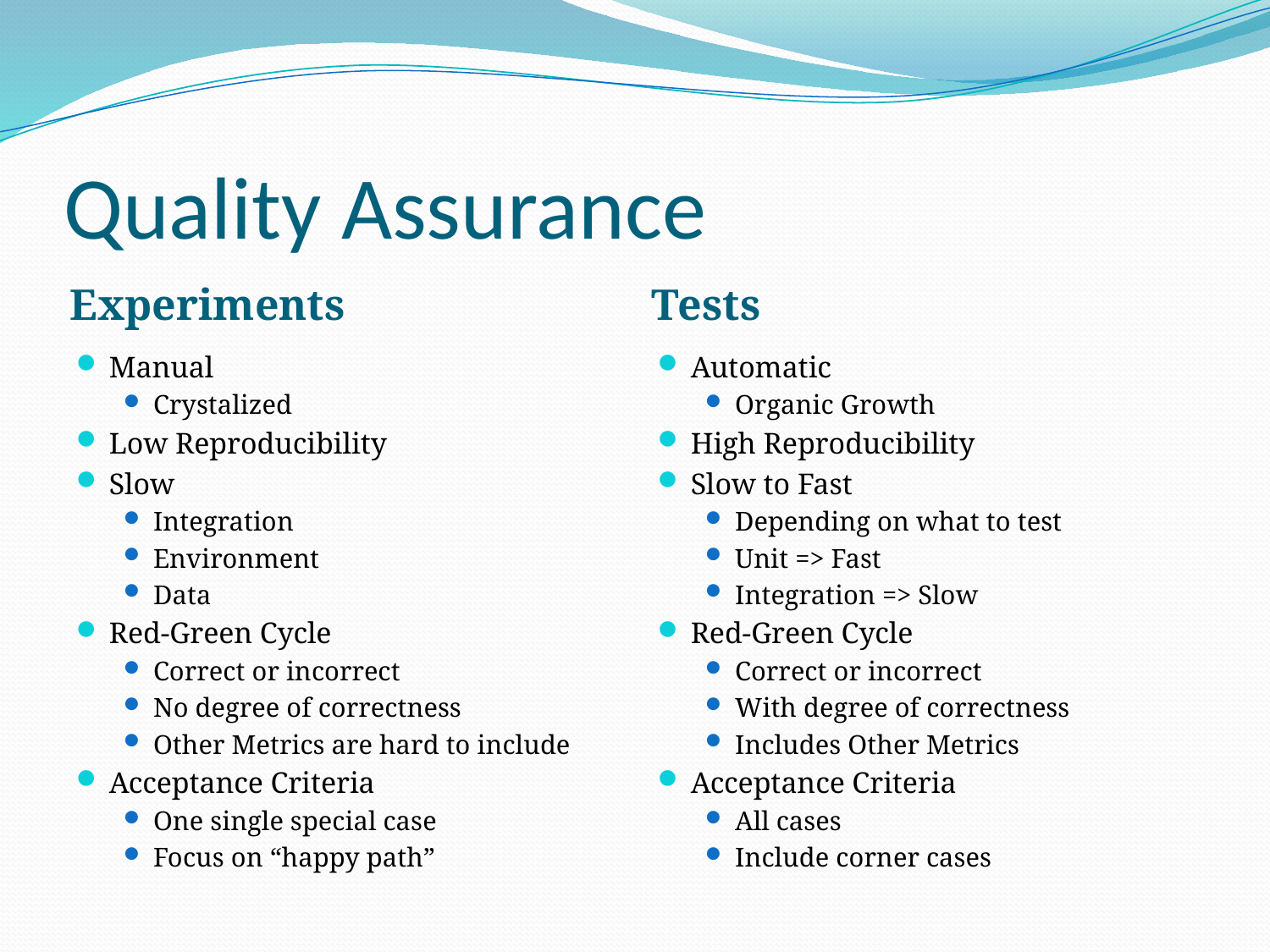

# Quality Assurance
Experiments
Tests
Manual
Crystalized
Low Reproducibility
Slow
Integration
Environment
Data
Red-Green Cycle
Correct or incorrect
No degree of correctness
Other Metrics are hard to include
Acceptance Criteria
One single special case
Focus on “happy path”
Automatic
Organic Growth
High Reproducibility
Slow to Fast
Depending on what to test
Unit => Fast
Integration => Slow
Red-Green Cycle
Correct or incorrect
With degree of correctness
Includes Other Metrics
Acceptance Criteria
All cases
Include corner cases